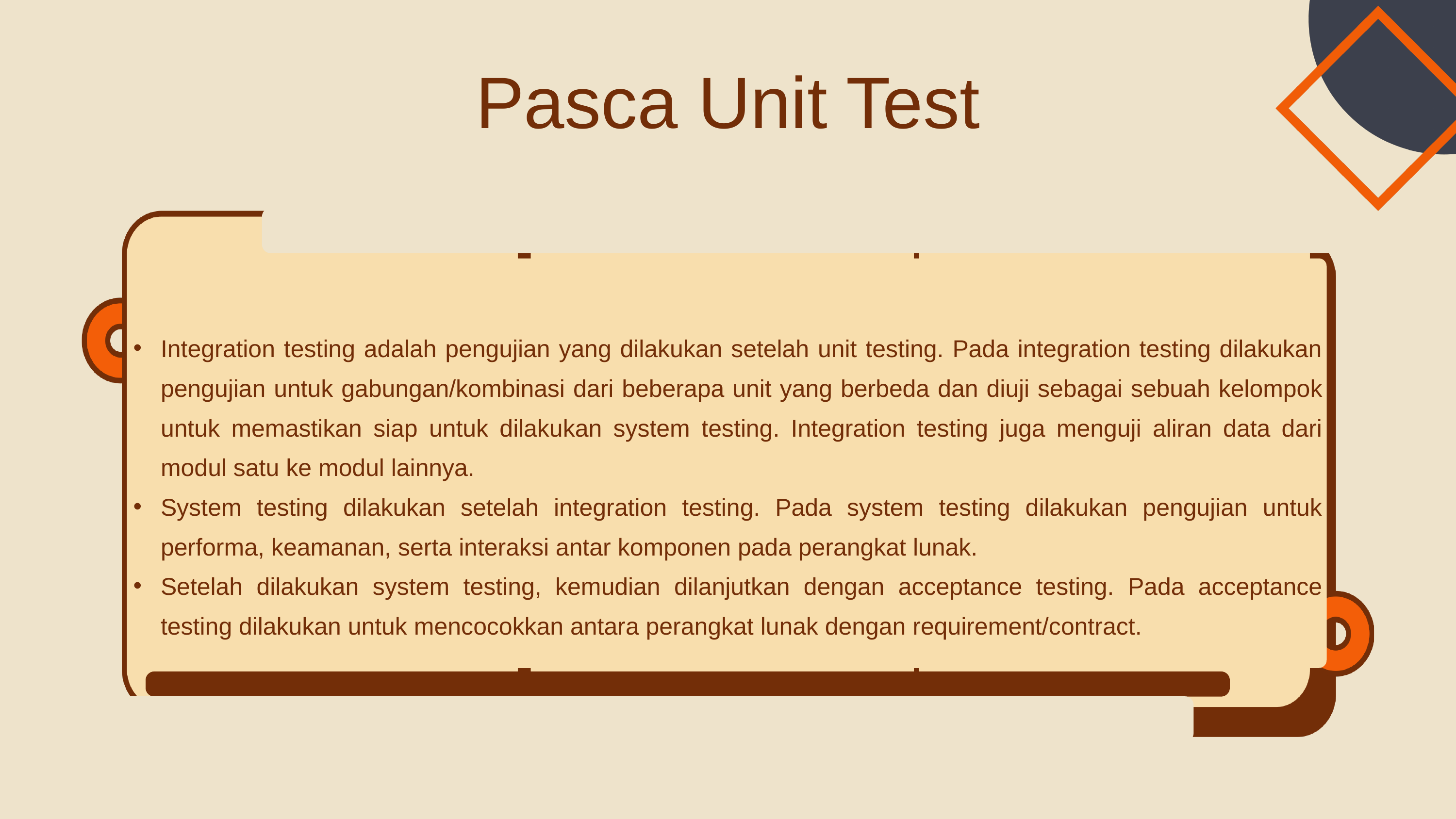

Pasca Unit Test

Integration testing adalah pengujian yang dilakukan setelah unit testing. Pada integration testing dilakukan pengujian untuk gabungan/kombinasi dari beberapa unit yang berbeda dan diuji sebagai sebuah kelompok untuk memastikan siap untuk dilakukan system testing. Integration testing juga menguji aliran data dari modul satu ke modul lainnya.
System testing dilakukan setelah integration testing. Pada system testing dilakukan pengujian untuk performa, keamanan, serta interaksi antar komponen pada perangkat lunak.
Setelah dilakukan system testing, kemudian dilanjutkan dengan acceptance testing. Pada acceptance testing dilakukan untuk mencocokkan antara perangkat lunak dengan requirement/contract.